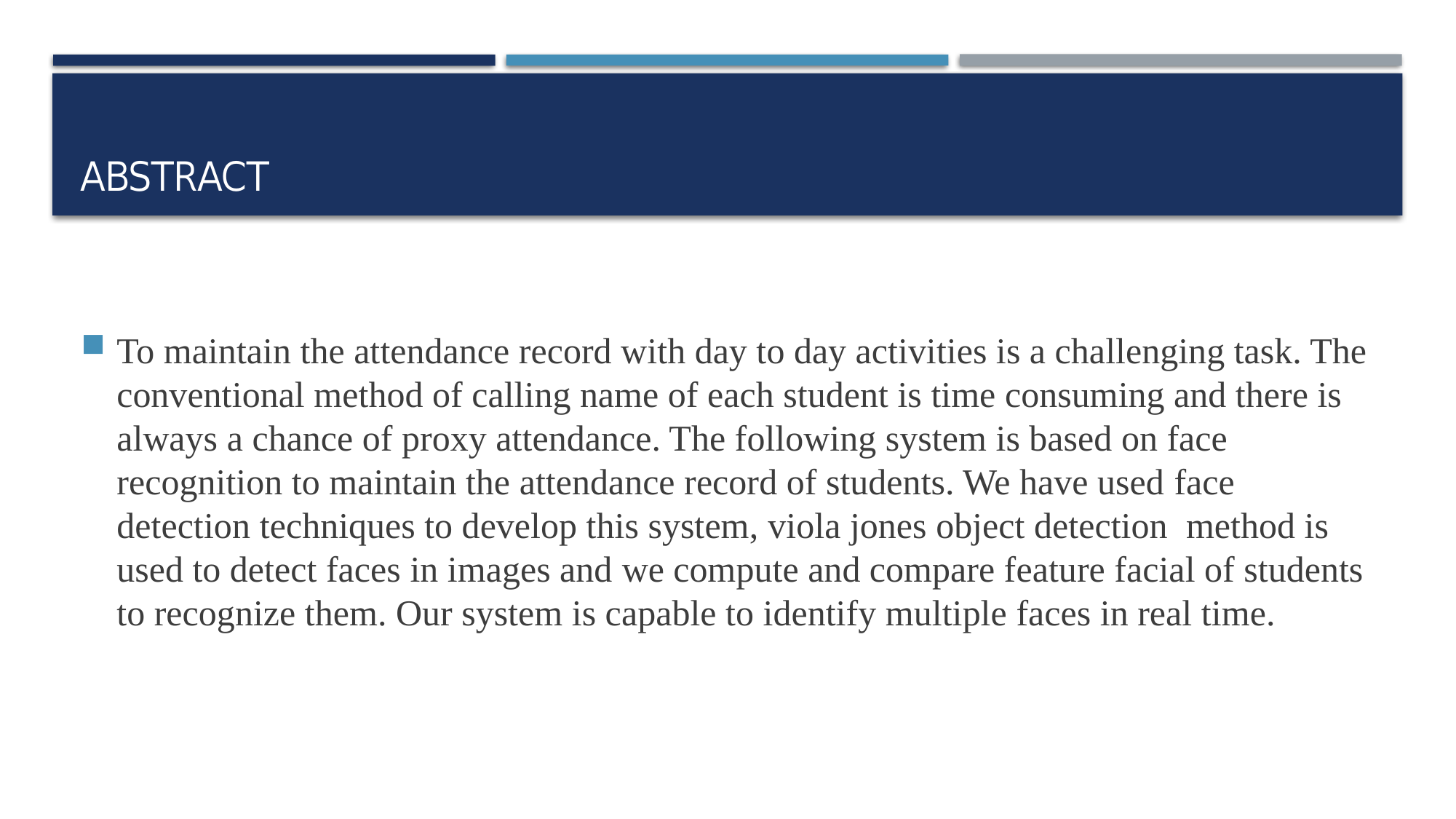

# abstract
To maintain the attendance record with day to day activities is a challenging task. The conventional method of calling name of each student is time consuming and there is always a chance of proxy attendance. The following system is based on face recognition to maintain the attendance record of students. We have used face detection techniques to develop this system, viola jones object detection  method is used to detect faces in images and we compute and compare feature facial of students to recognize them. Our system is capable to identify multiple faces in real time.